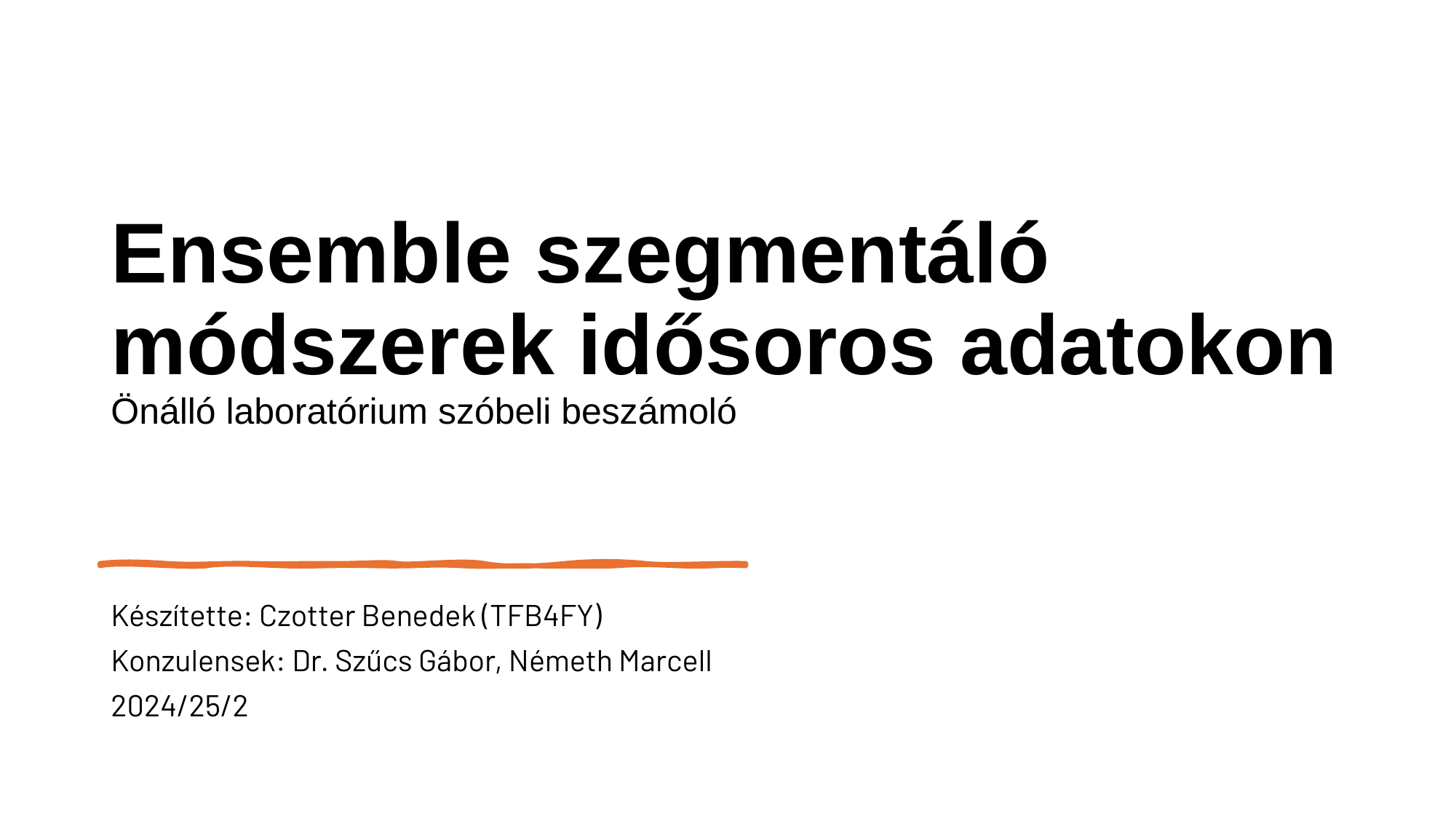

# Ensemble szegmentáló módszerek idősoros adatokon Önálló laboratórium szóbeli beszámoló

Készítette: Czotter Benedek (TFB4FY)
Konzulensek: Dr. Szűcs Gábor, Németh Marcell
2024/25/2